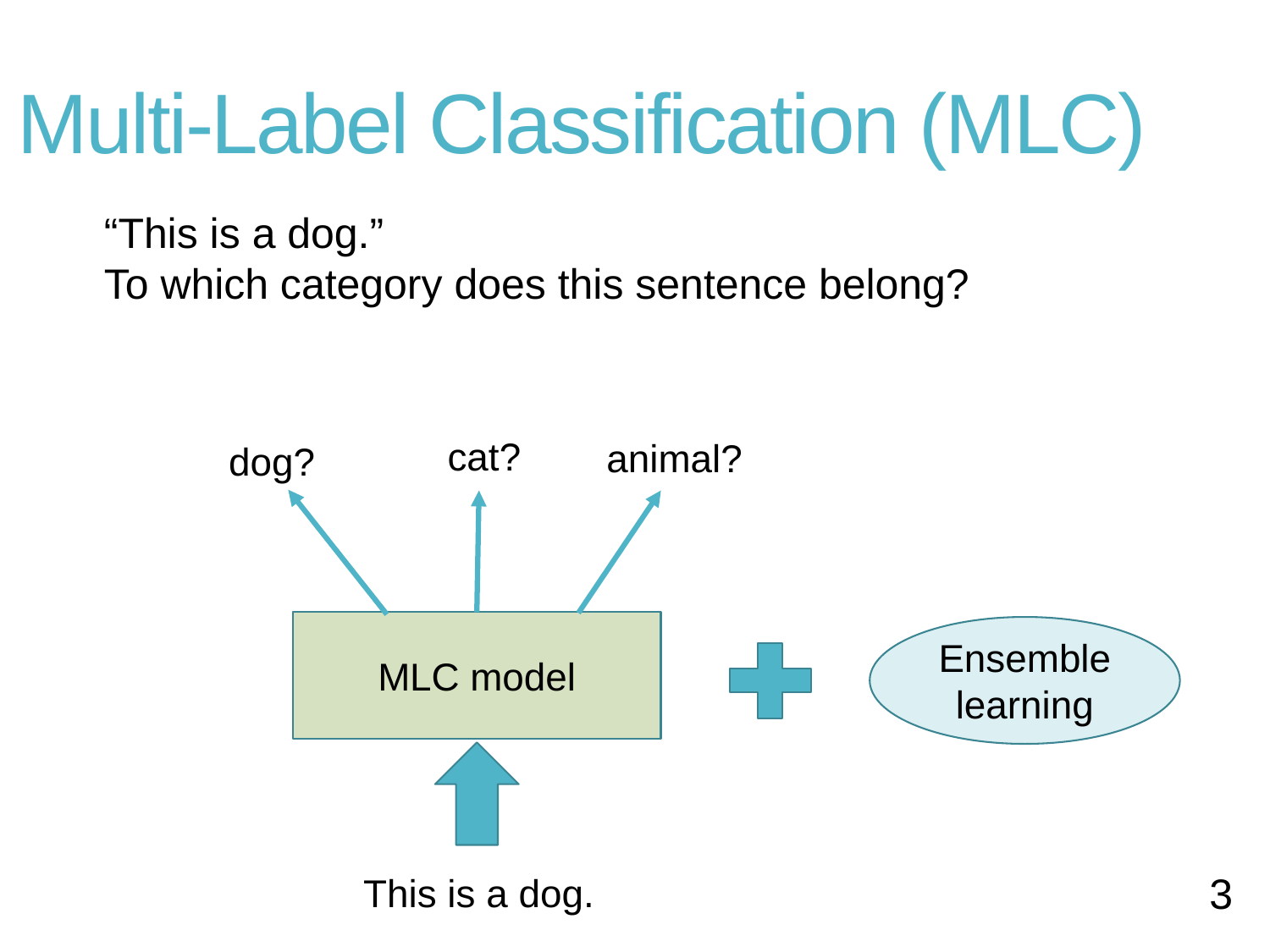

# Multi-Label Classification (MLC)
“This is a dog.”
To which category does this sentence belong?
cat?
animal?
dog?
MLC model
Ensemble
learning

3
This is a dog.